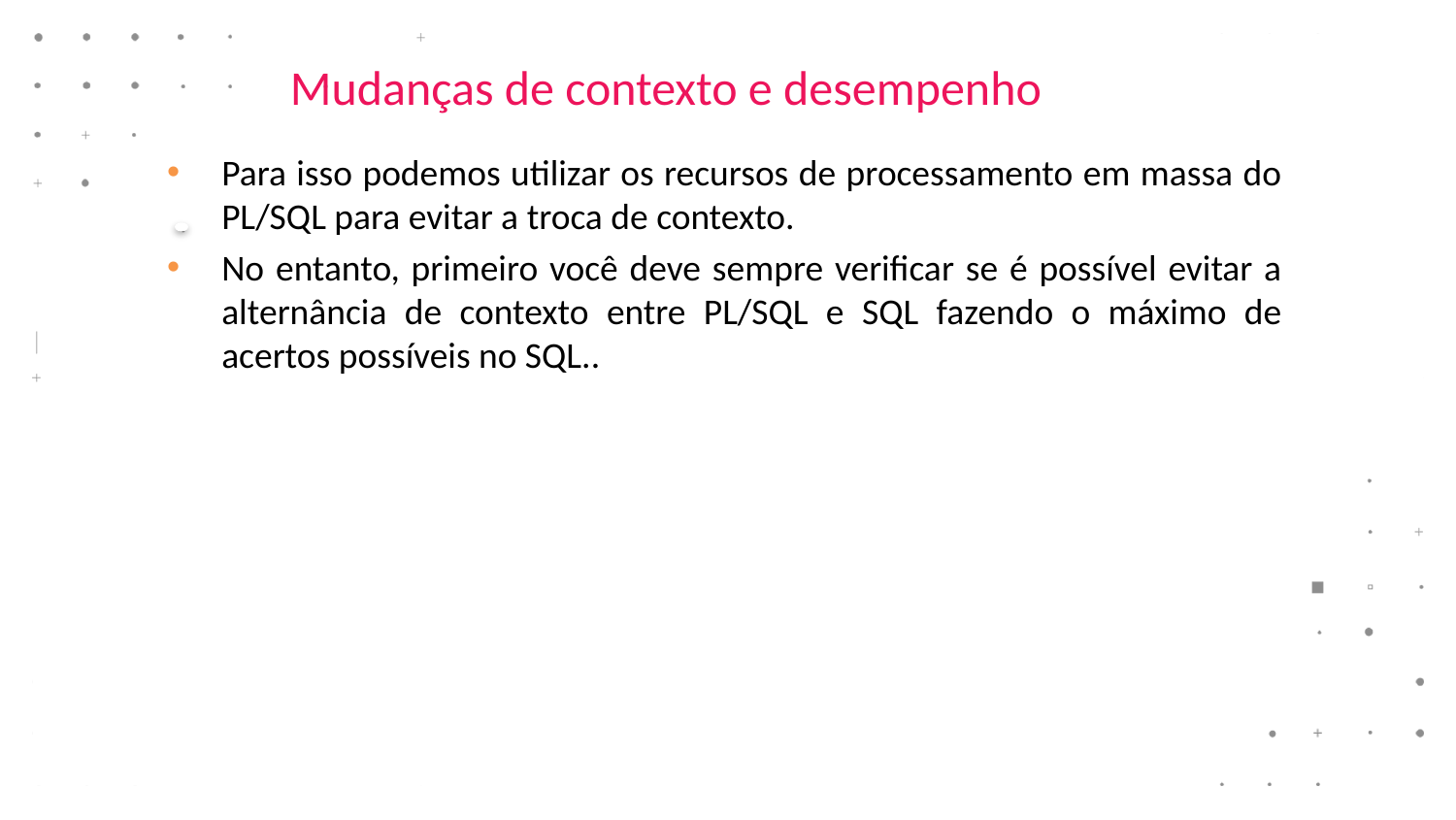

# Mudanças de contexto e desempenho
Para isso podemos utilizar os recursos de processamento em massa do PL/SQL para evitar a troca de contexto.
No entanto, primeiro você deve sempre verificar se é possível evitar a alternância de contexto entre PL/SQL e SQL fazendo o máximo de acertos possíveis no SQL..